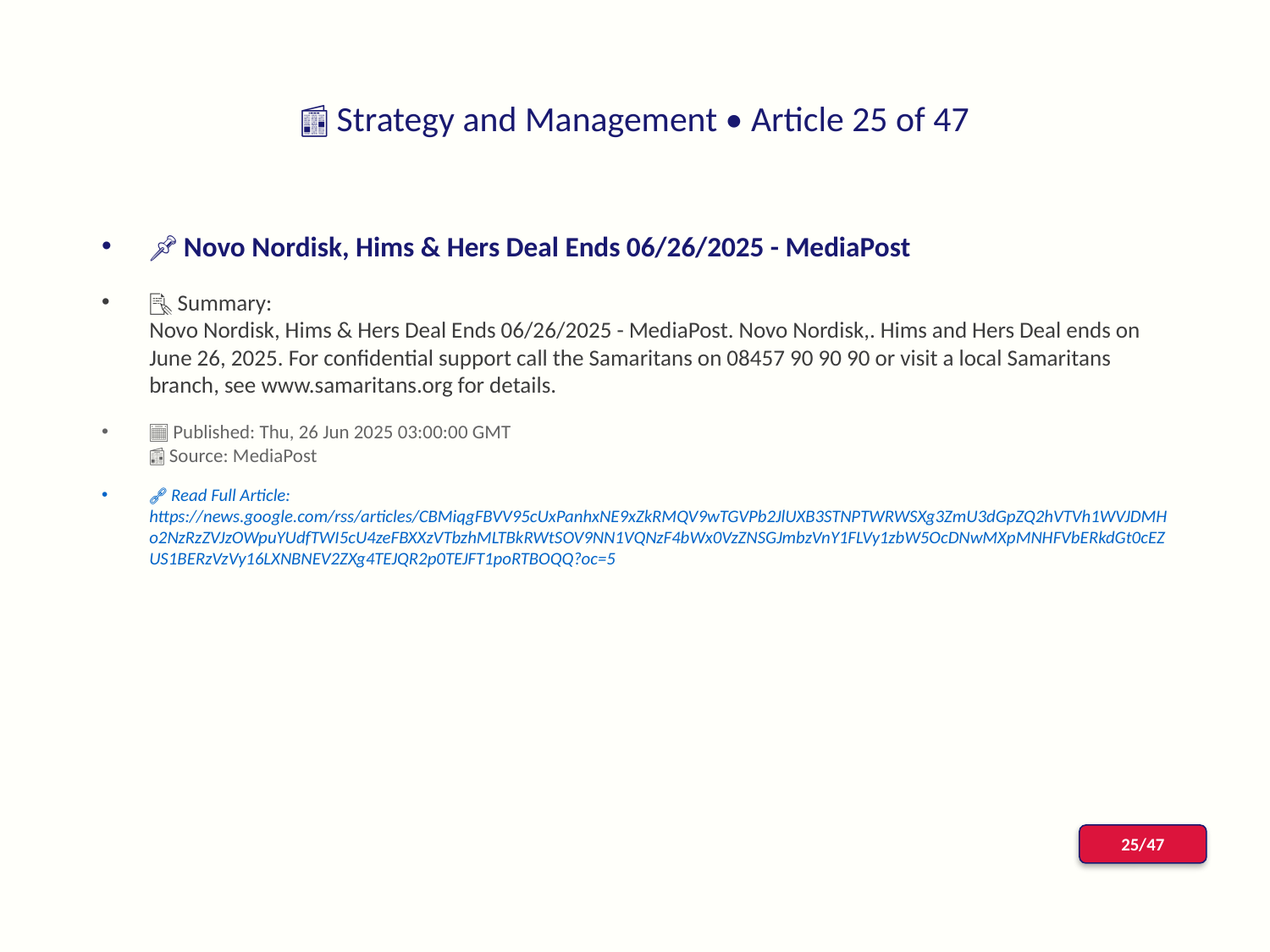

# 📰 Strategy and Management • Article 25 of 47
📌 Novo Nordisk, Hims & Hers Deal Ends 06/26/2025 - MediaPost
📝 Summary:
Novo Nordisk, Hims & Hers Deal Ends 06/26/2025 - MediaPost. Novo Nordisk,. Hims and Hers Deal ends on June 26, 2025. For confidential support call the Samaritans on 08457 90 90 90 or visit a local Samaritans branch, see www.samaritans.org for details.
📅 Published: Thu, 26 Jun 2025 03:00:00 GMT
📰 Source: MediaPost
🔗 Read Full Article: https://news.google.com/rss/articles/CBMiqgFBVV95cUxPanhxNE9xZkRMQV9wTGVPb2JlUXB3STNPTWRWSXg3ZmU3dGpZQ2hVTVh1WVJDMHo2NzRzZVJzOWpuYUdfTWI5cU4zeFBXXzVTbzhMLTBkRWtSOV9NN1VQNzF4bWx0VzZNSGJmbzVnY1FLVy1zbW5OcDNwMXpMNHFVbERkdGt0cEZUS1BERzVzVy16LXNBNEV2ZXg4TEJQR2p0TEJFT1poRTBOQQ?oc=5
25/47